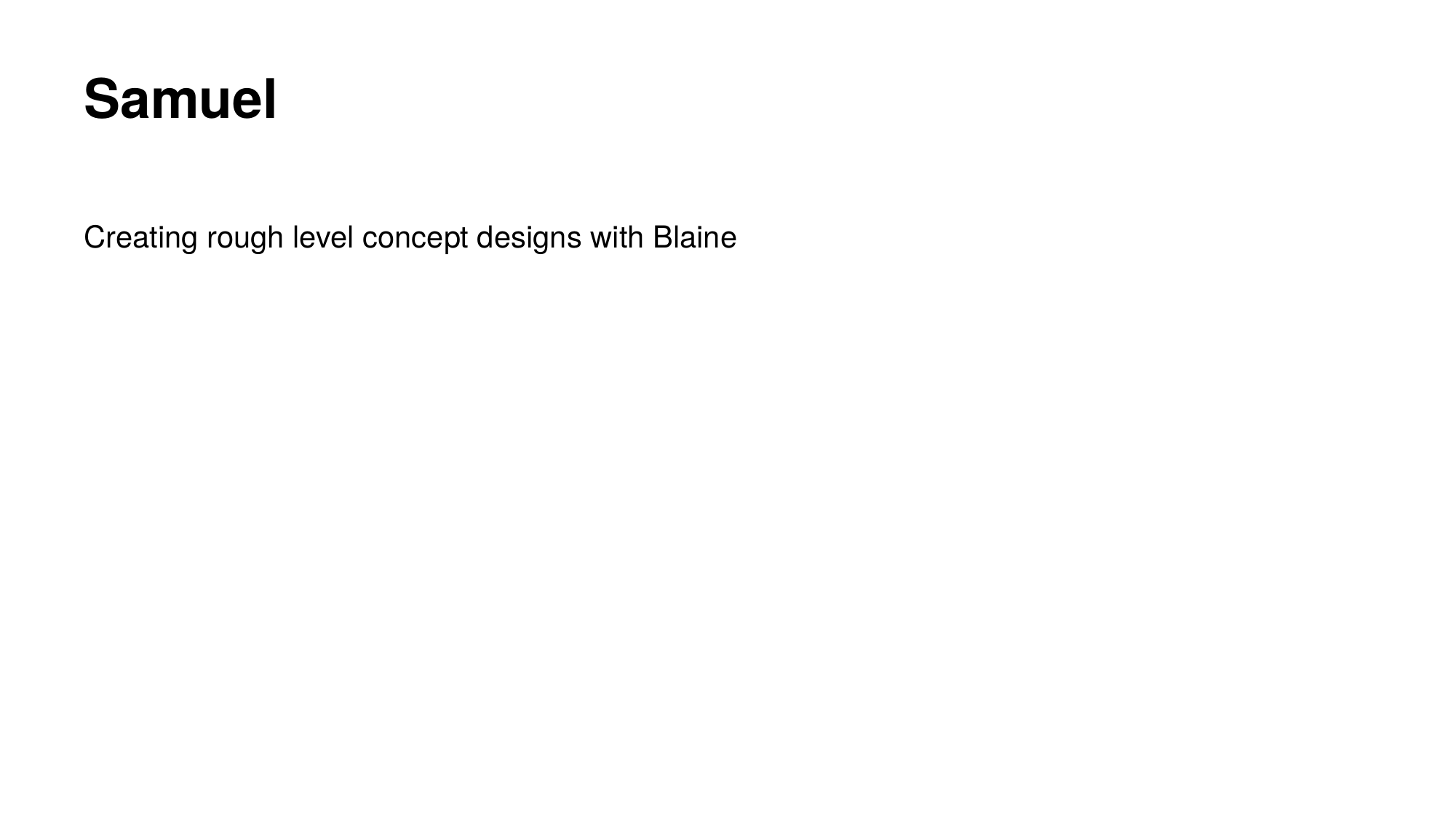

# Samuel
Creating rough level concept designs with Blaine